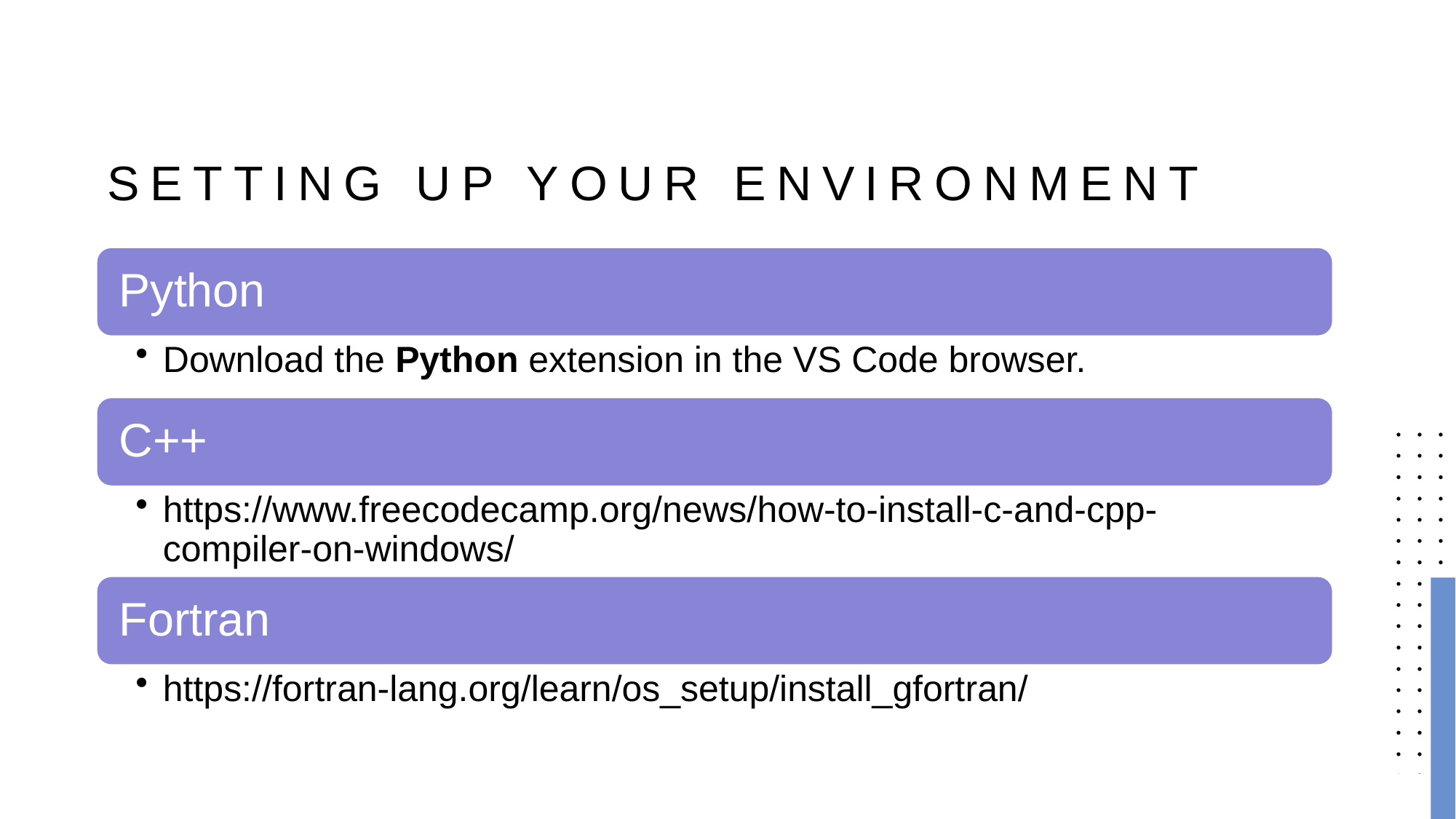

# Setting up your environment
Python
Download the Python extension in the VS Code browser.
C++
https://www.freecodecamp.org/news/how-to-install-c-and-cpp-compiler-on-windows/
Fortran
https://fortran-lang.org/learn/os_setup/install_gfortran/